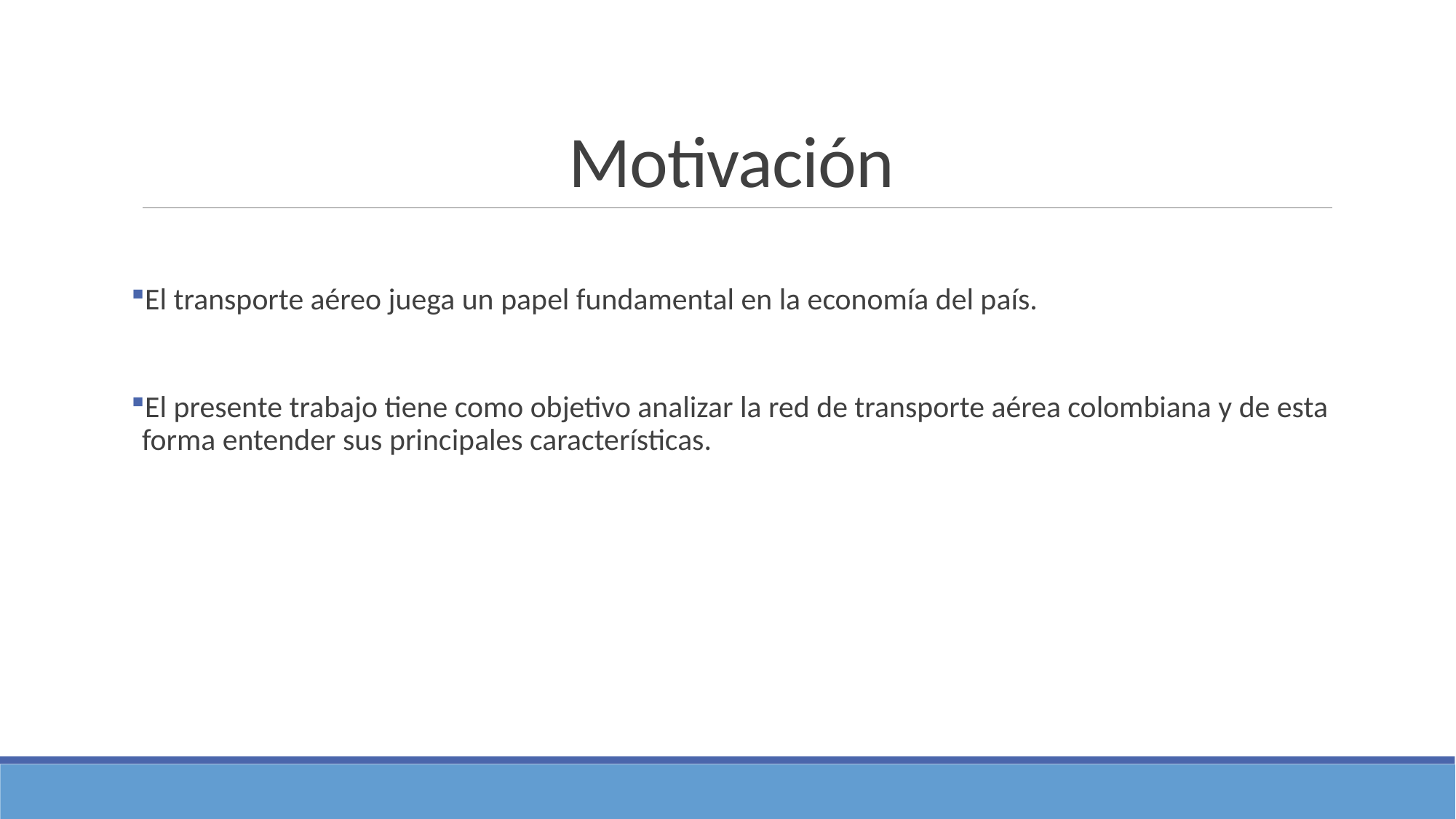

# Motivación

El transporte aéreo juega un papel fundamental en la economía del país.

El presente trabajo tiene como objetivo analizar la red de transporte aérea colombiana y de esta forma entender sus principales características.